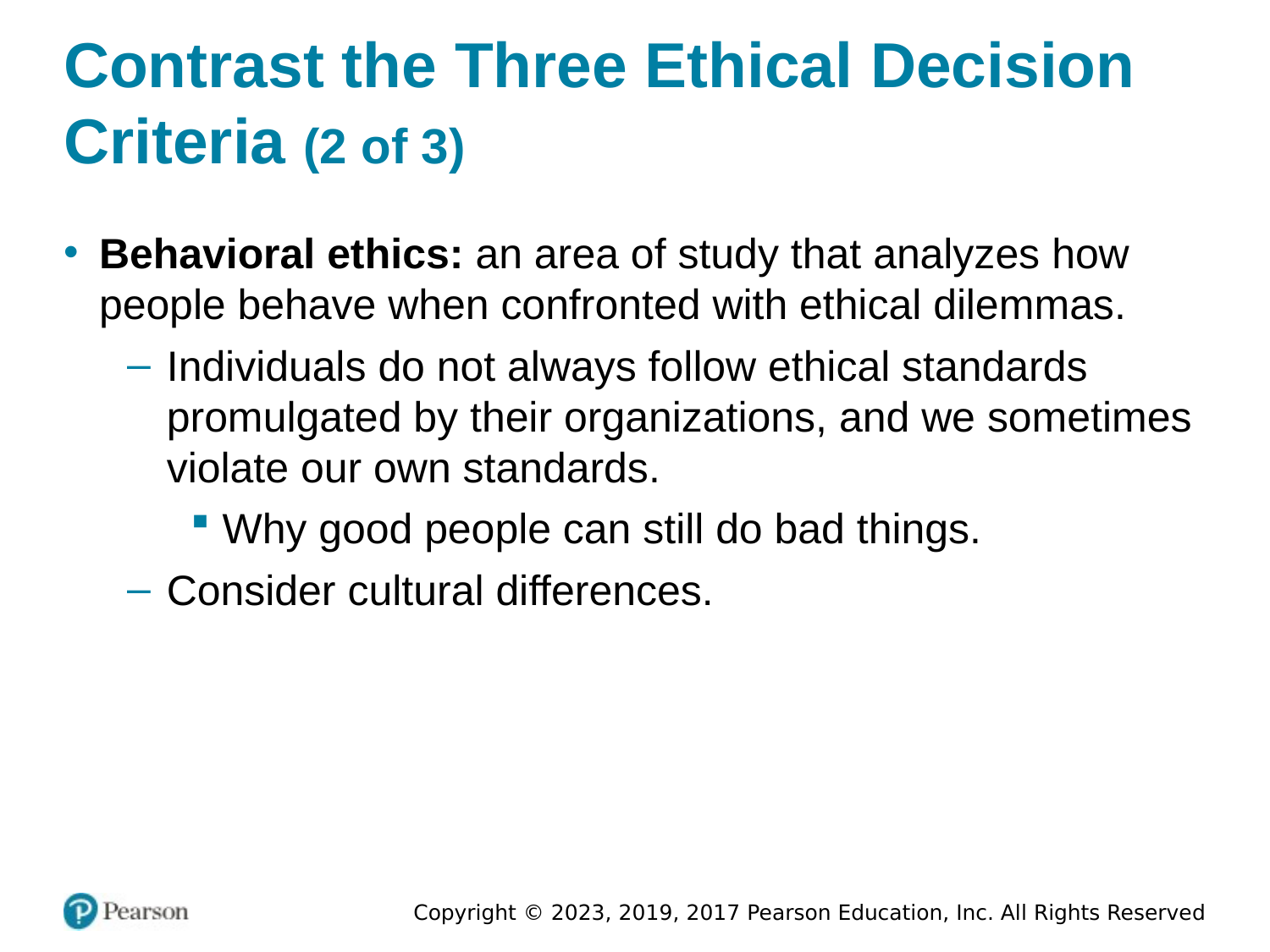

# Contrast the Three Ethical Decision Criteria (2 of 3)
Behavioral ethics: an area of study that analyzes how people behave when confronted with ethical dilemmas.
Individuals do not always follow ethical standards promulgated by their organizations, and we sometimes violate our own standards.
Why good people can still do bad things.
Consider cultural differences.